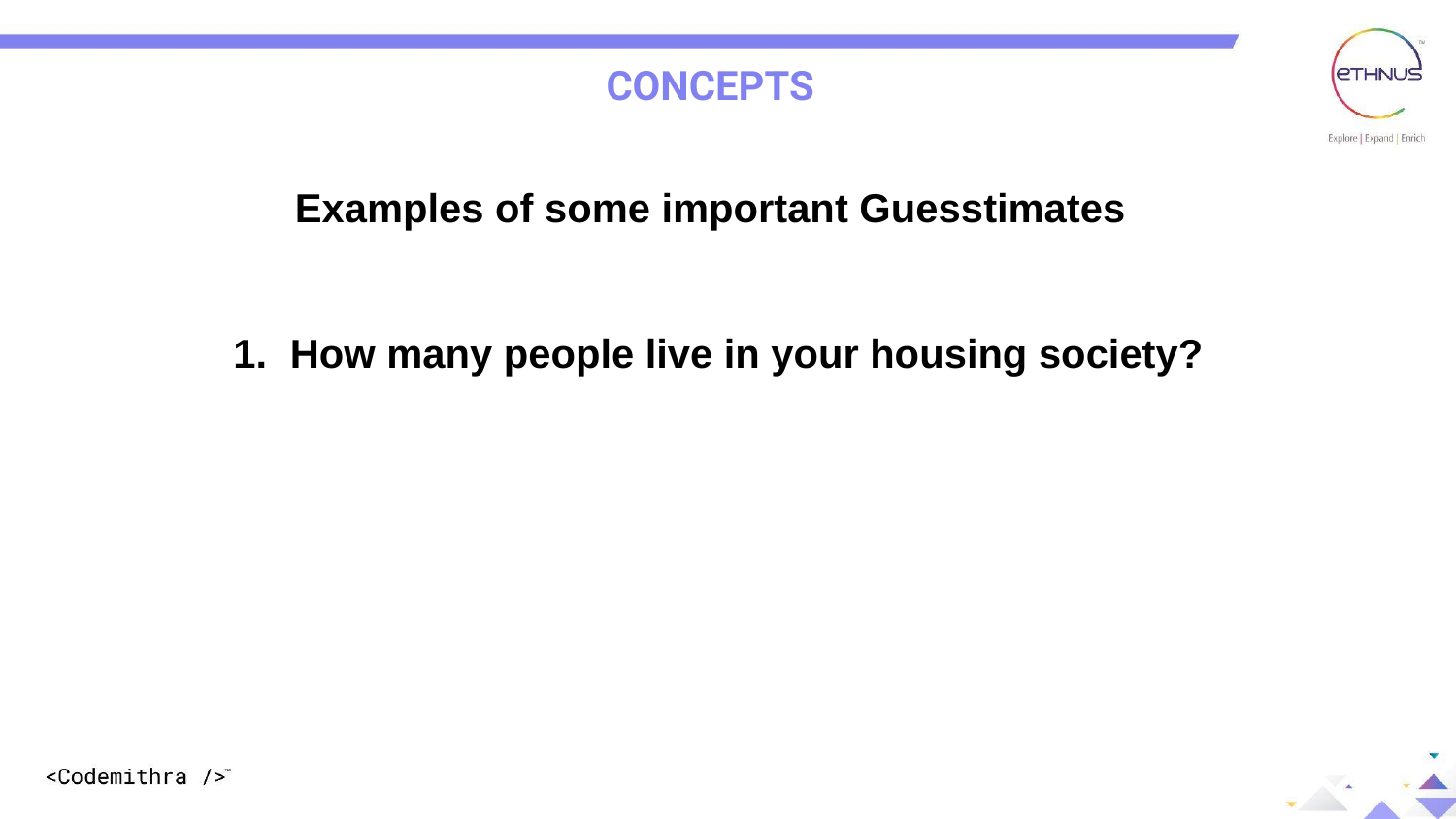

CONCEPTS

Examples of some important Guesstimates

How many people live in your housing society?